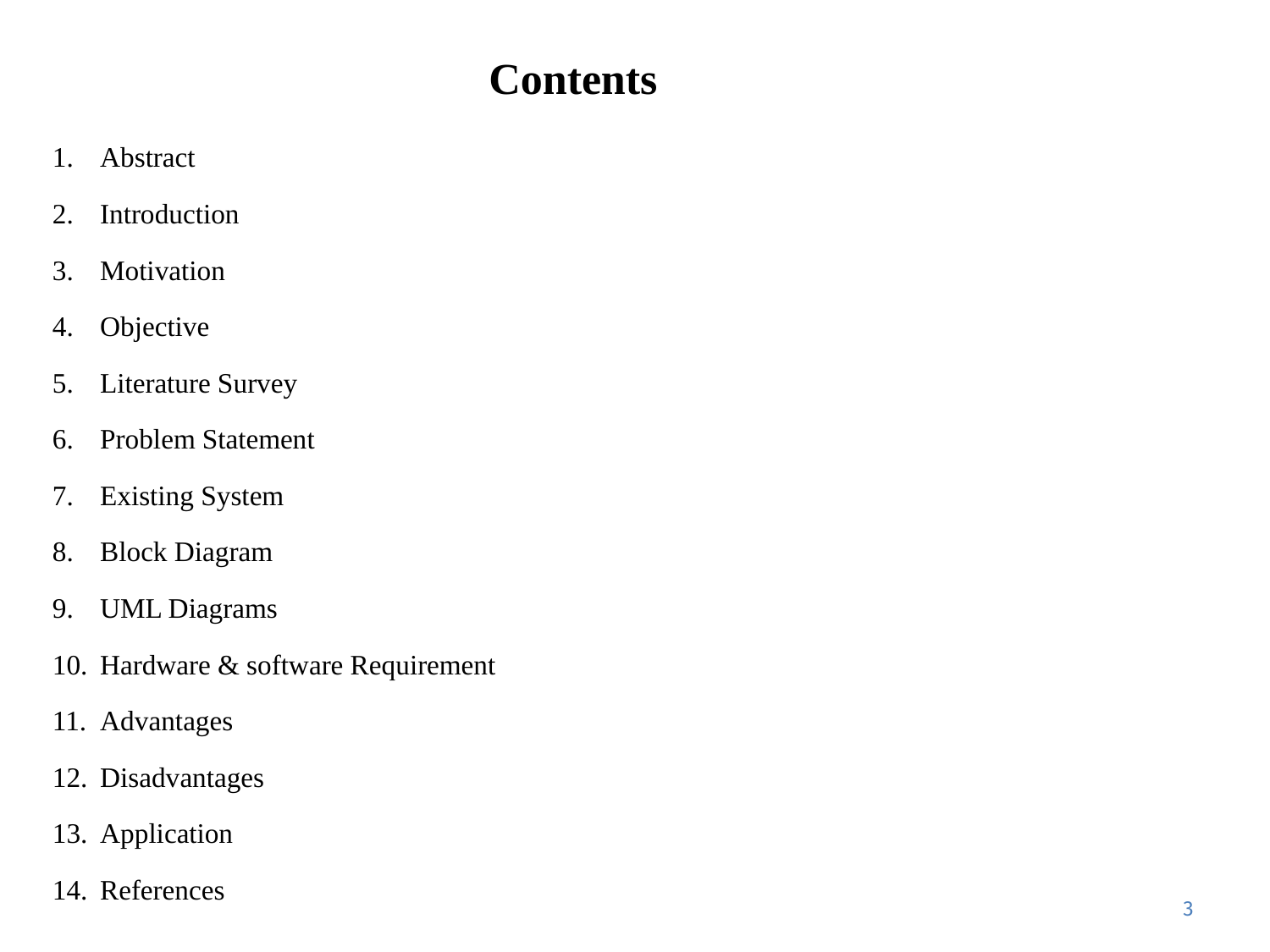

# Contents
Abstract
Introduction
Motivation
Objective
Literature Survey
Problem Statement
Existing System
Block Diagram
UML Diagrams
Hardware & software Requirement
Advantages
Disadvantages
Application
References
3